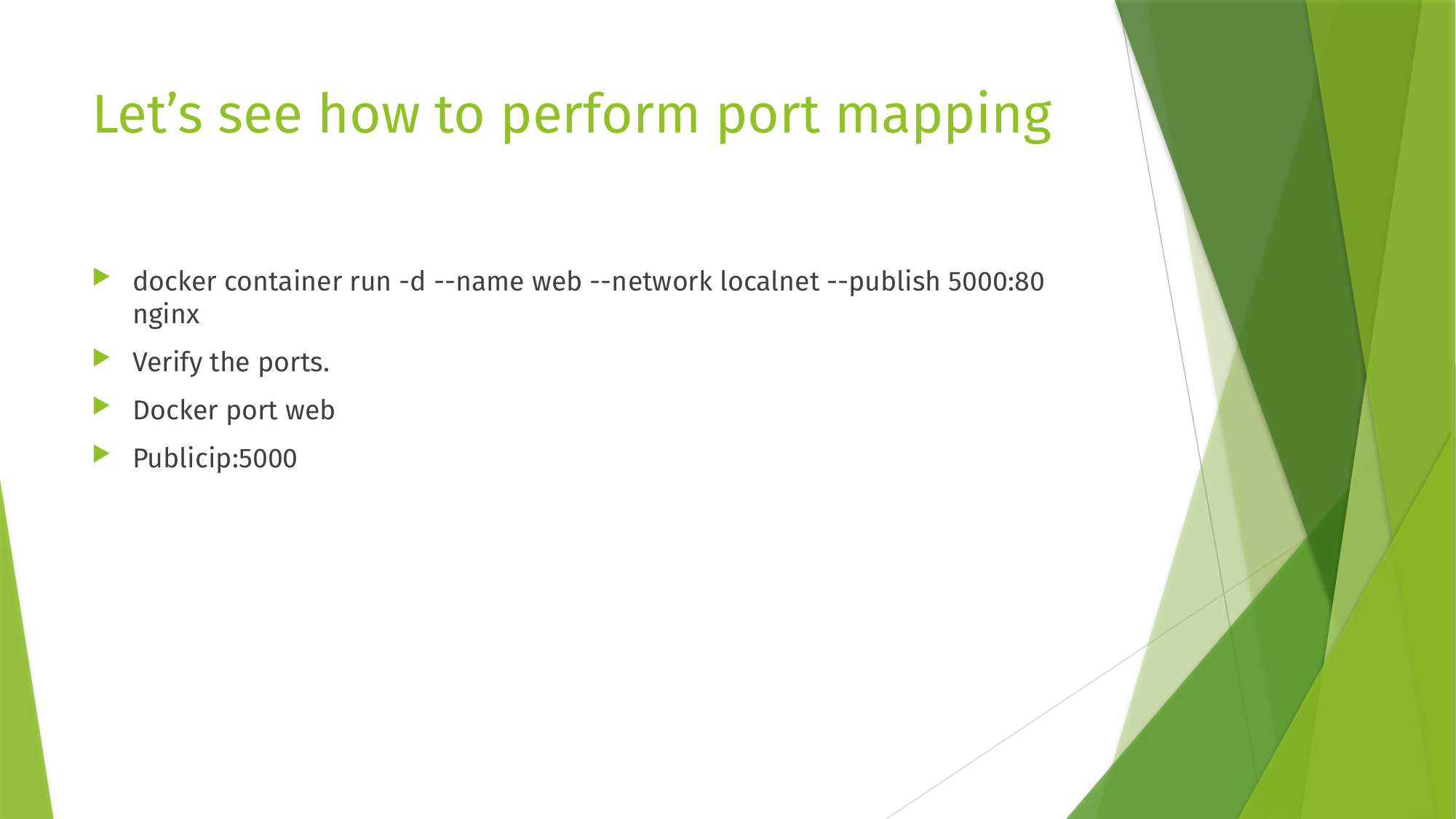

# Let’s see how to perform port mapping
docker container run -d --name web --network localnet --publish 5000:80 nginx
Verify the ports.
Docker port web
Publicip:5000